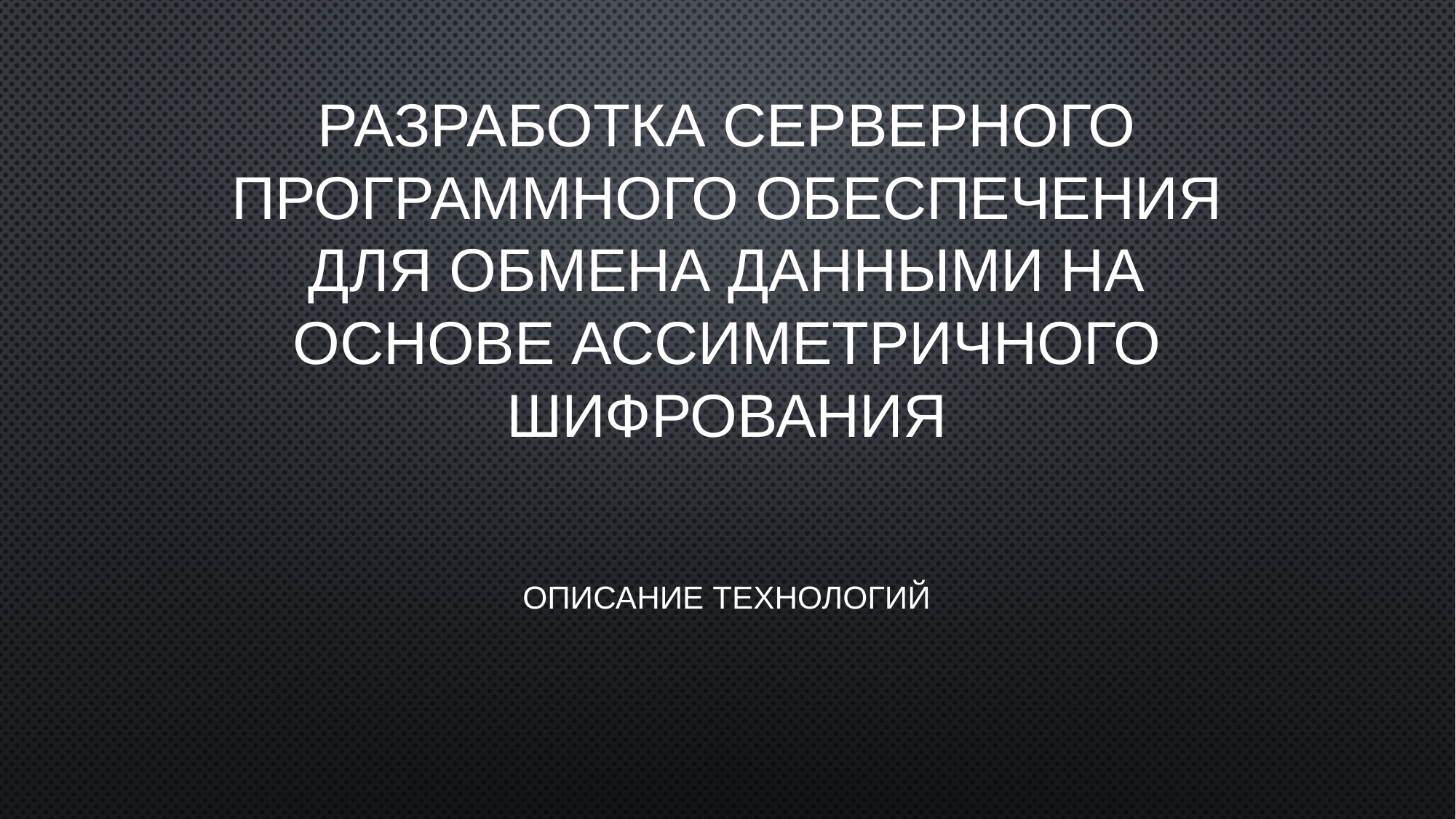

# Разработка серверного программного обеспечения для обмена данными на основе ассиметричного шифрования

Описание технологий